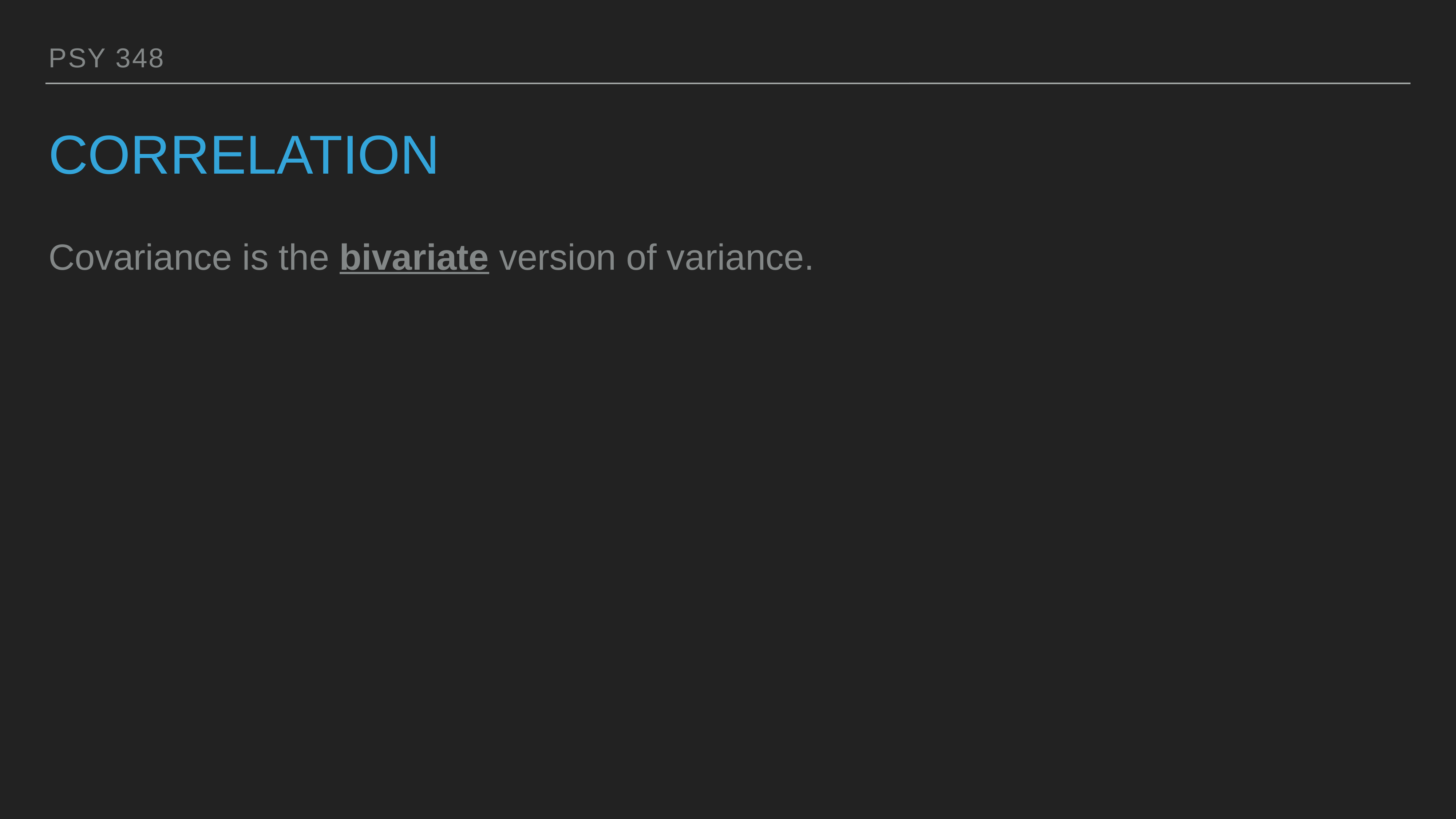

PSY 348
# Correlation
Covariance is the bivariate version of variance.